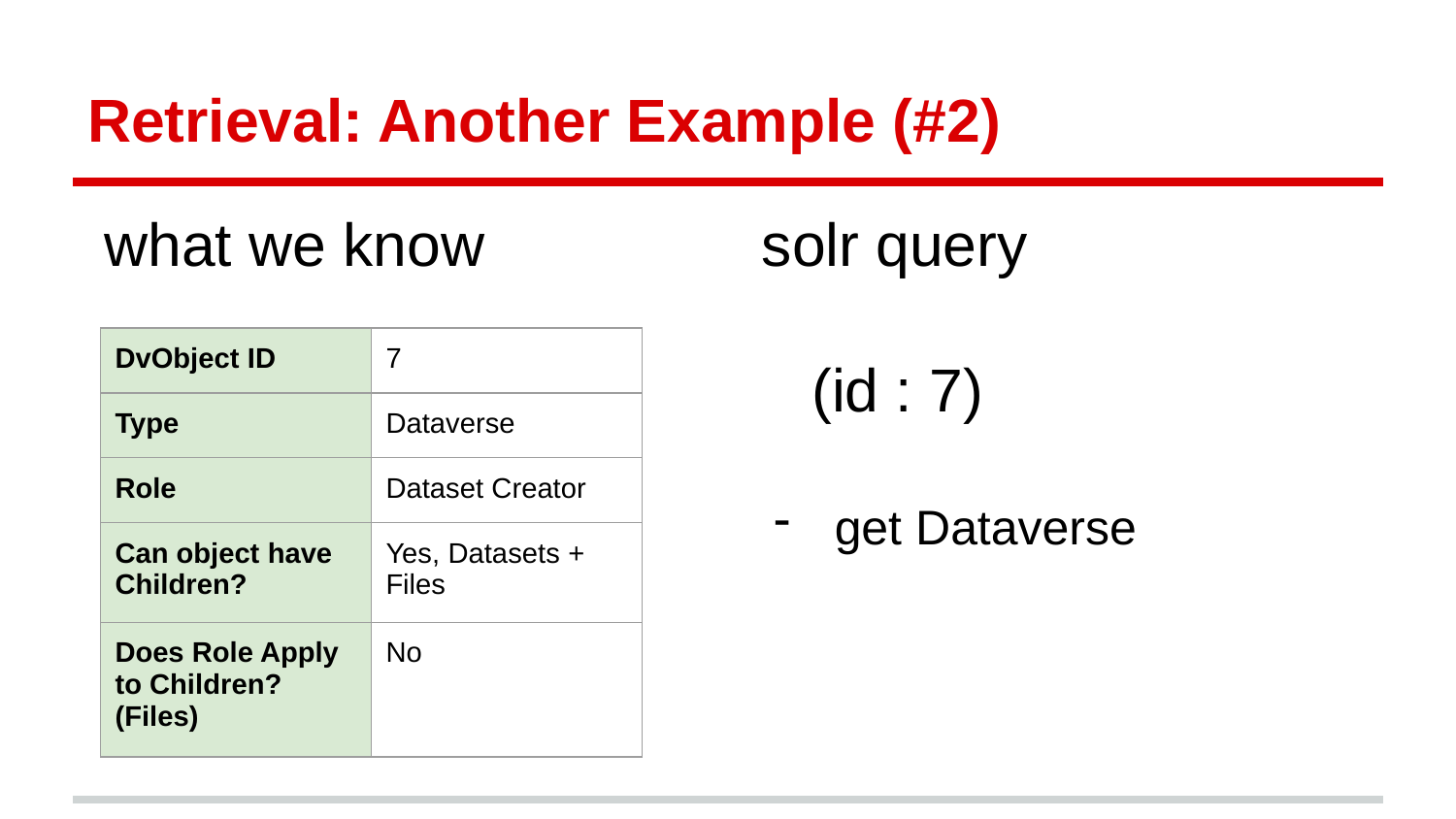

# Retrieval: Another Example (#2)
 what we know
solr query

   (id : 7)

get Dataverse
| DvObject ID | 7 |
| --- | --- |
| Type | Dataverse |
| Role | Dataset Creator |
| Can object have Children? | Yes, Datasets + Files |
| Does Role Apply to Children? (Files) | No |